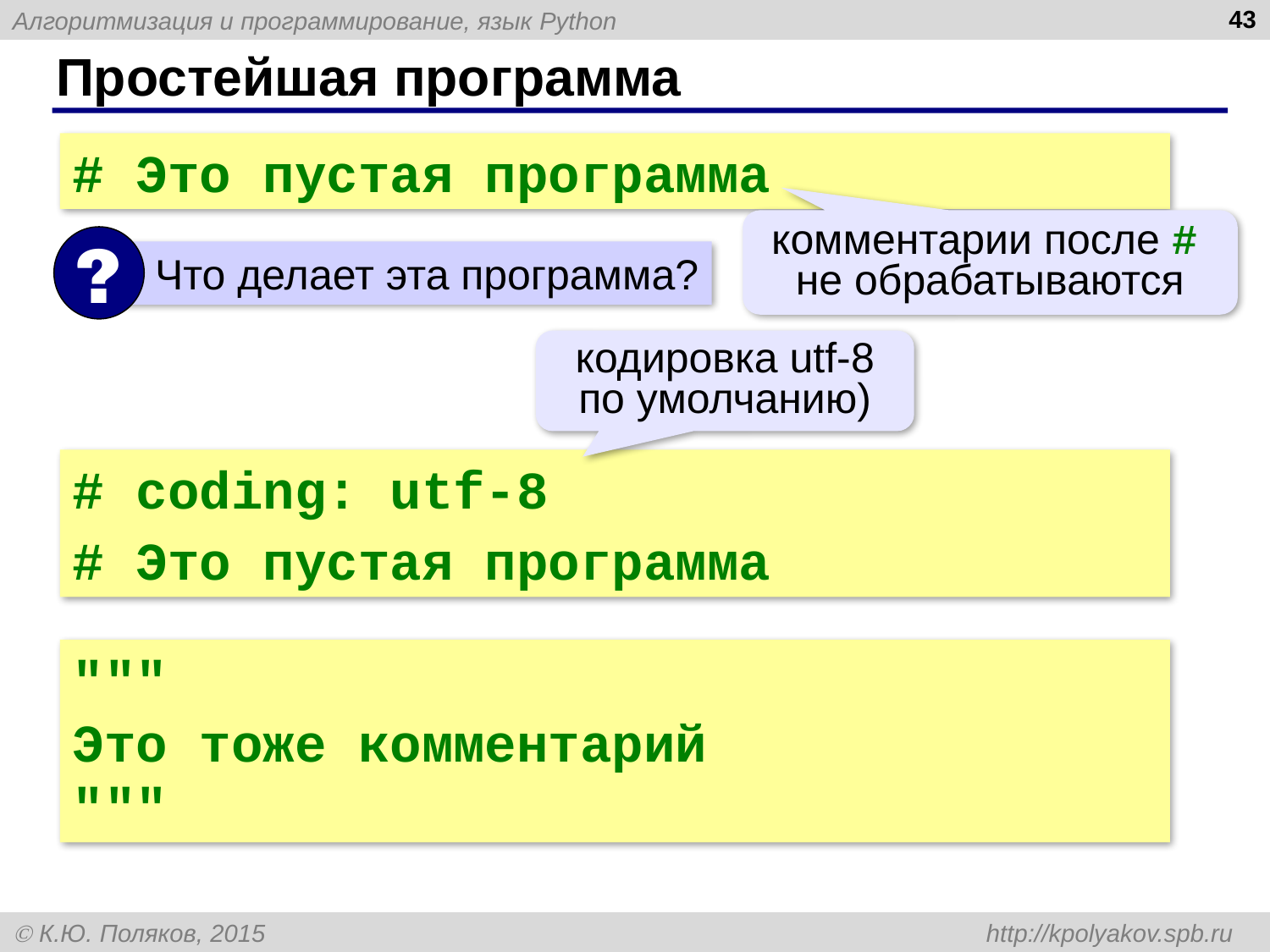

43
# Простейшая программа
# Это пустая программа
комментарии после #
не обрабатываются
?
  Что делает эта программа?
кодировка utf-8 по умолчанию)
# coding: utf-8
# Это пустая программа
"""
Это тоже комментарий
"""